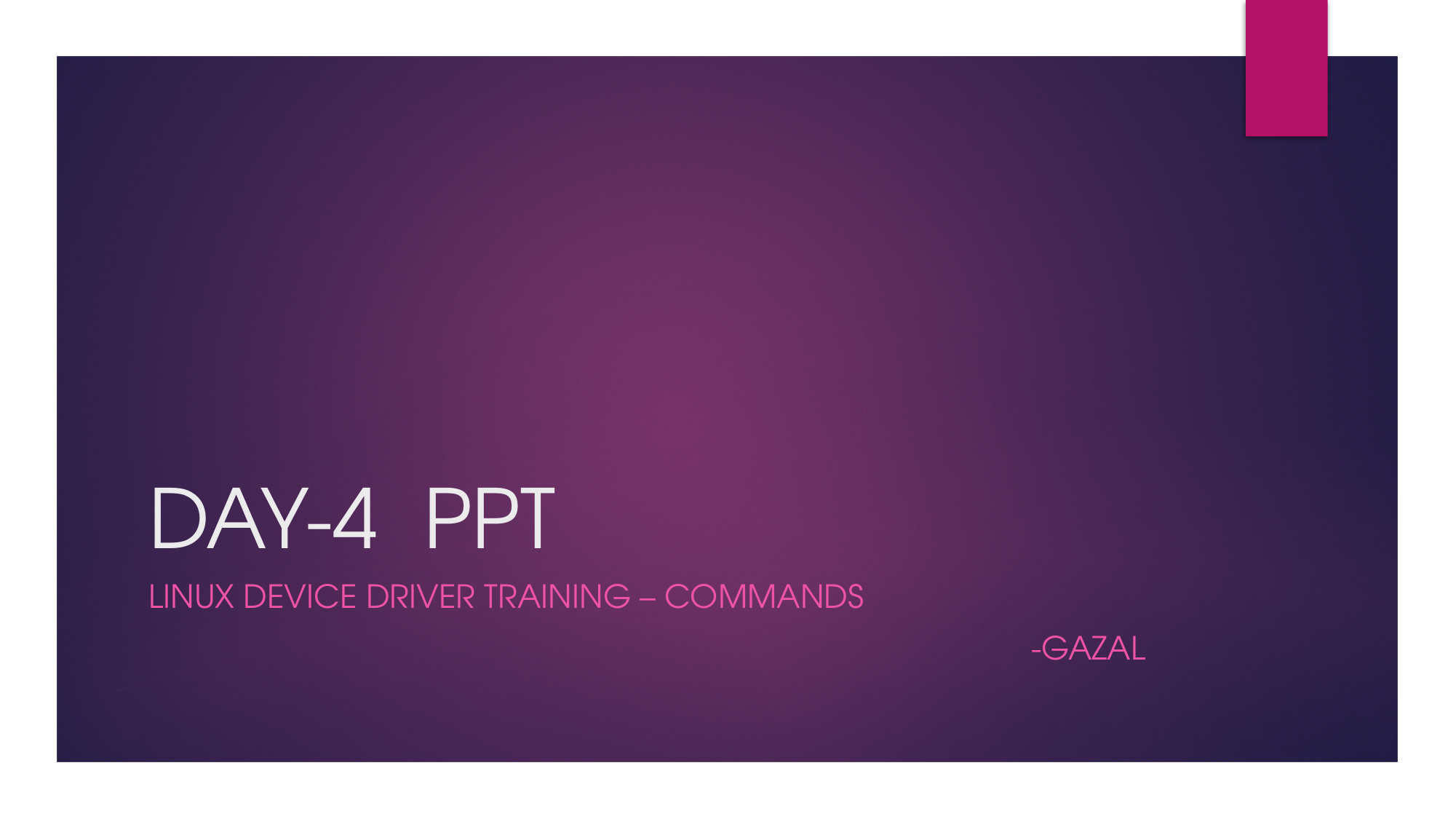

# DAY-4  PPT
LINUX DEVICE DRIVER TRAINING – COMMANDS
                                                                                                   -GAZAL